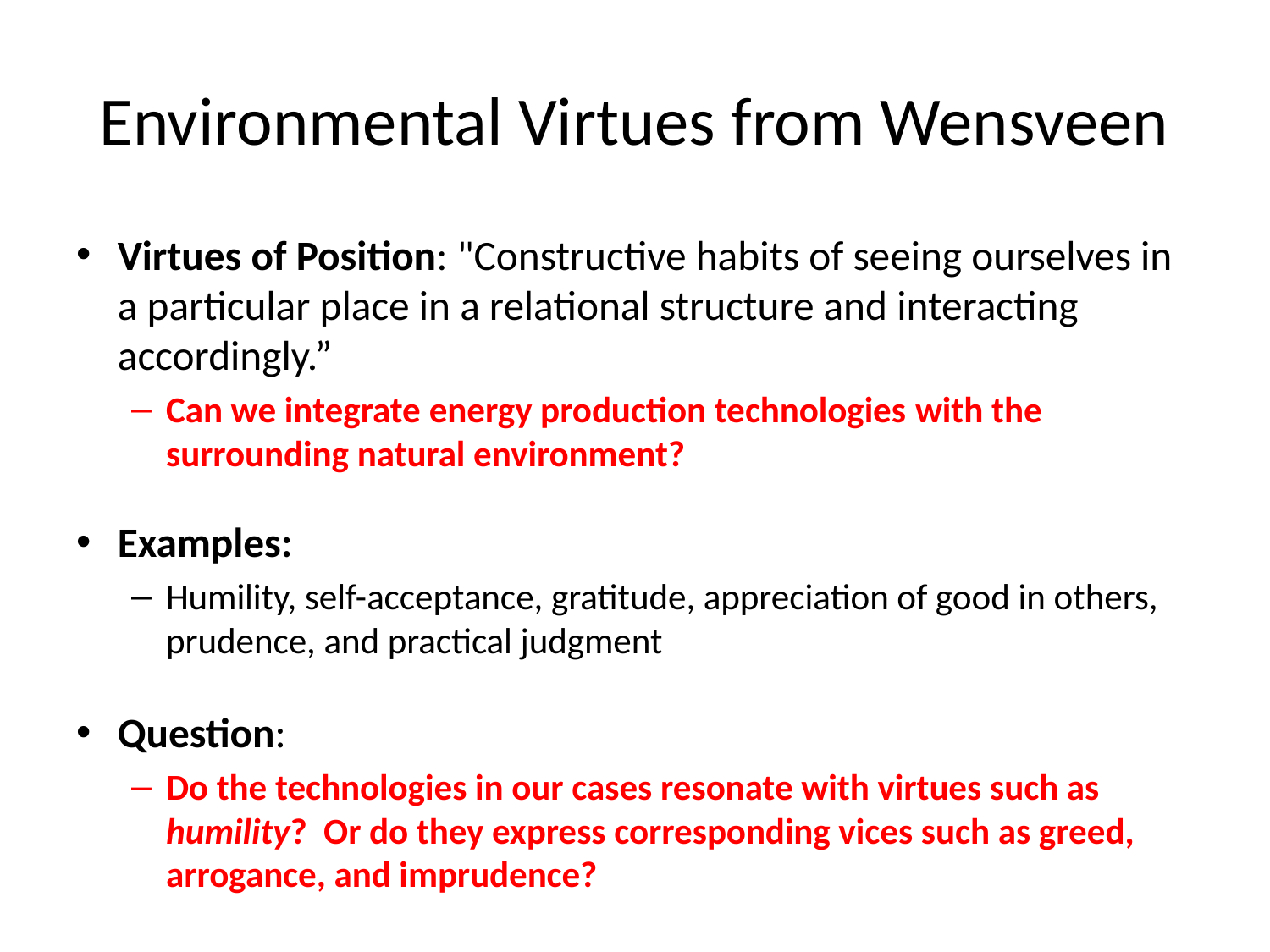

# Environmental Virtues from Wensveen
Virtues of Position: "Constructive habits of seeing ourselves in a particular place in a relational structure and interacting accordingly.”
Can we integrate energy production technologies with the surrounding natural environment?

Examples:
Humility, self-acceptance, gratitude, appreciation of good in others, prudence, and practical judgment

Question:
Do the technologies in our cases resonate with virtues such as humility?  Or do they express corresponding vices such as greed, arrogance, and imprudence?